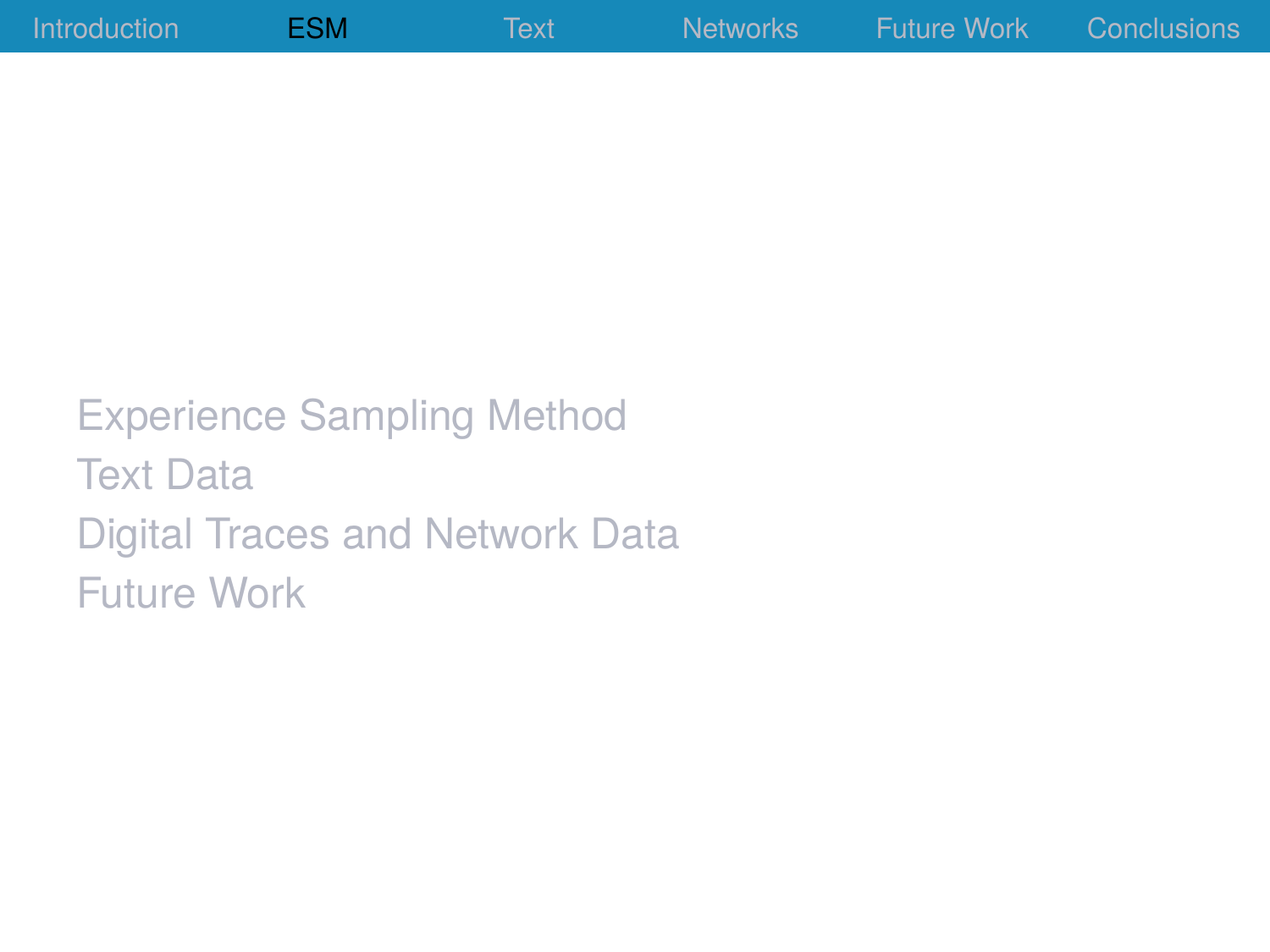

| Introduction | ESM | Text | Networks | Future Work | Conclusions |
| --- | --- | --- | --- | --- | --- |
Experience Sampling Method
Text Data
Digital Traces and Network Data
Future Work